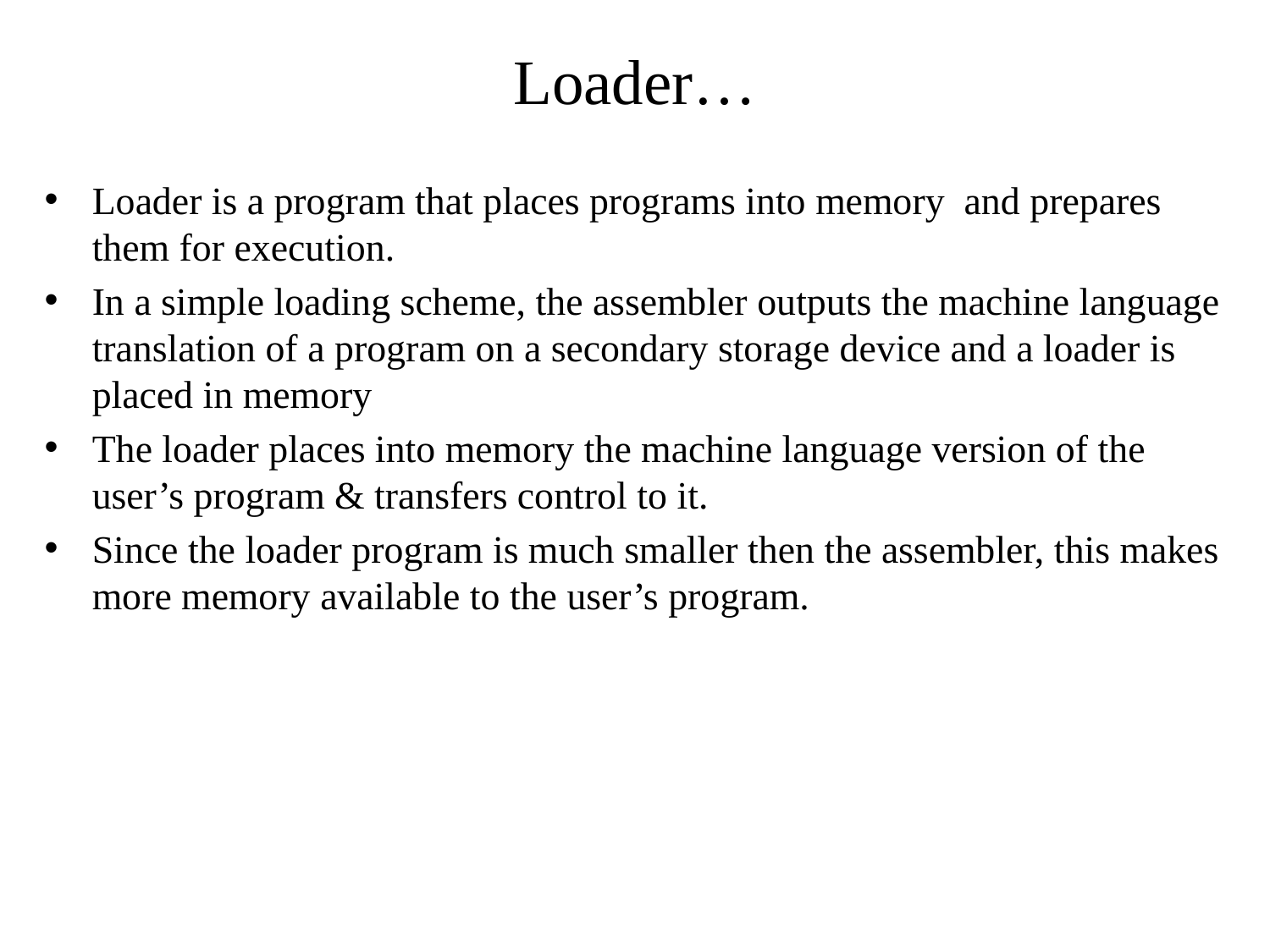

# Loader…
Loader is a program that places programs into memory  and prepares them for execution.
In a simple loading scheme, the assembler outputs the machine language translation of a program on a secondary storage device and a loader is placed in memory
The loader places into memory the machine language version of the user’s program & transfers control to it.
Since the loader program is much smaller then the assembler, this makes more memory available to the user’s program.